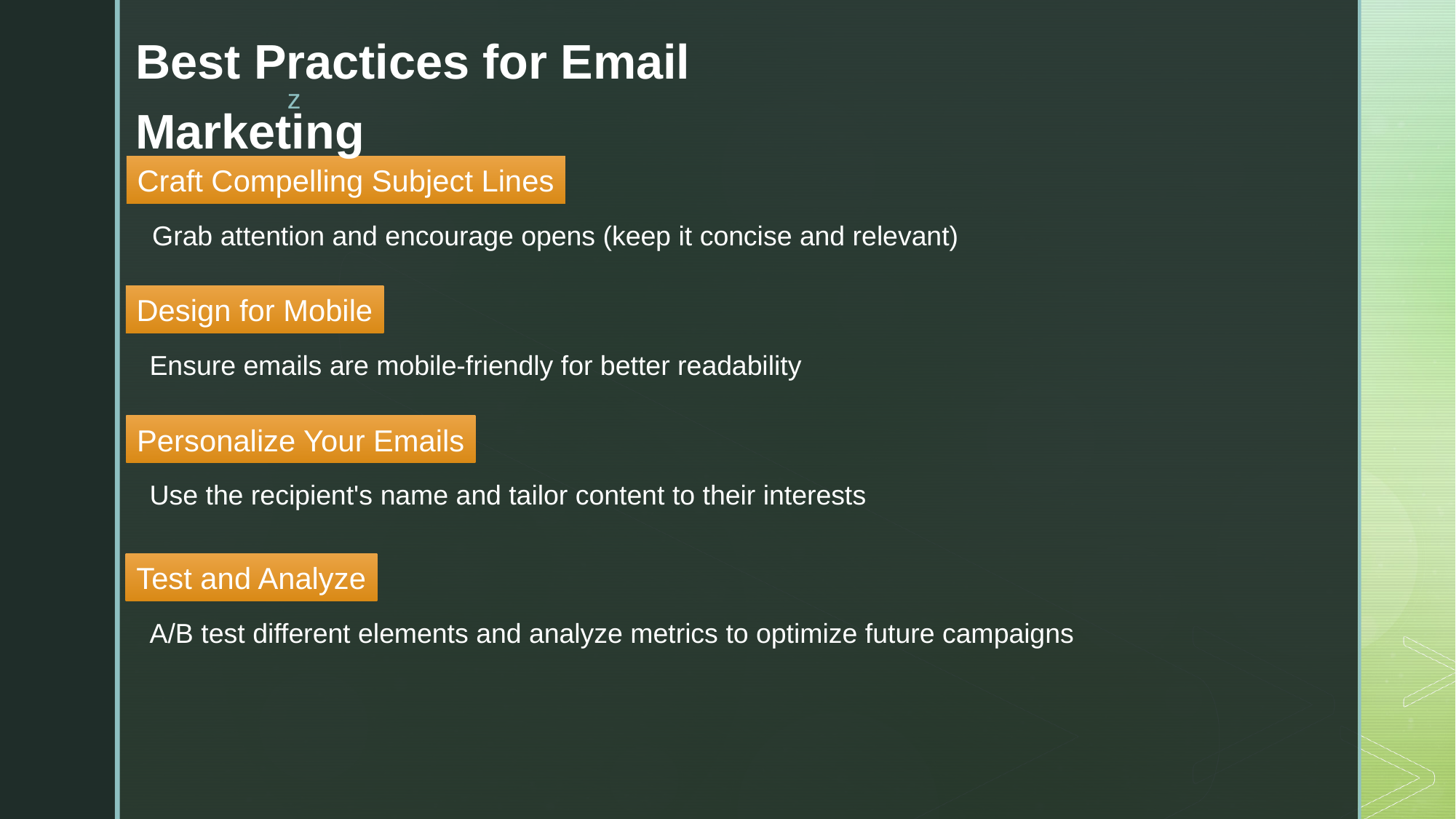

Best Practices for Email Marketing
Craft Compelling Subject Lines
Grab attention and encourage opens (keep it concise and relevant)
Design for Mobile
Ensure emails are mobile-friendly for better readability
Personalize Your Emails
Use the recipient's name and tailor content to their interests
Test and Analyze
A/B test different elements and analyze metrics to optimize future campaigns